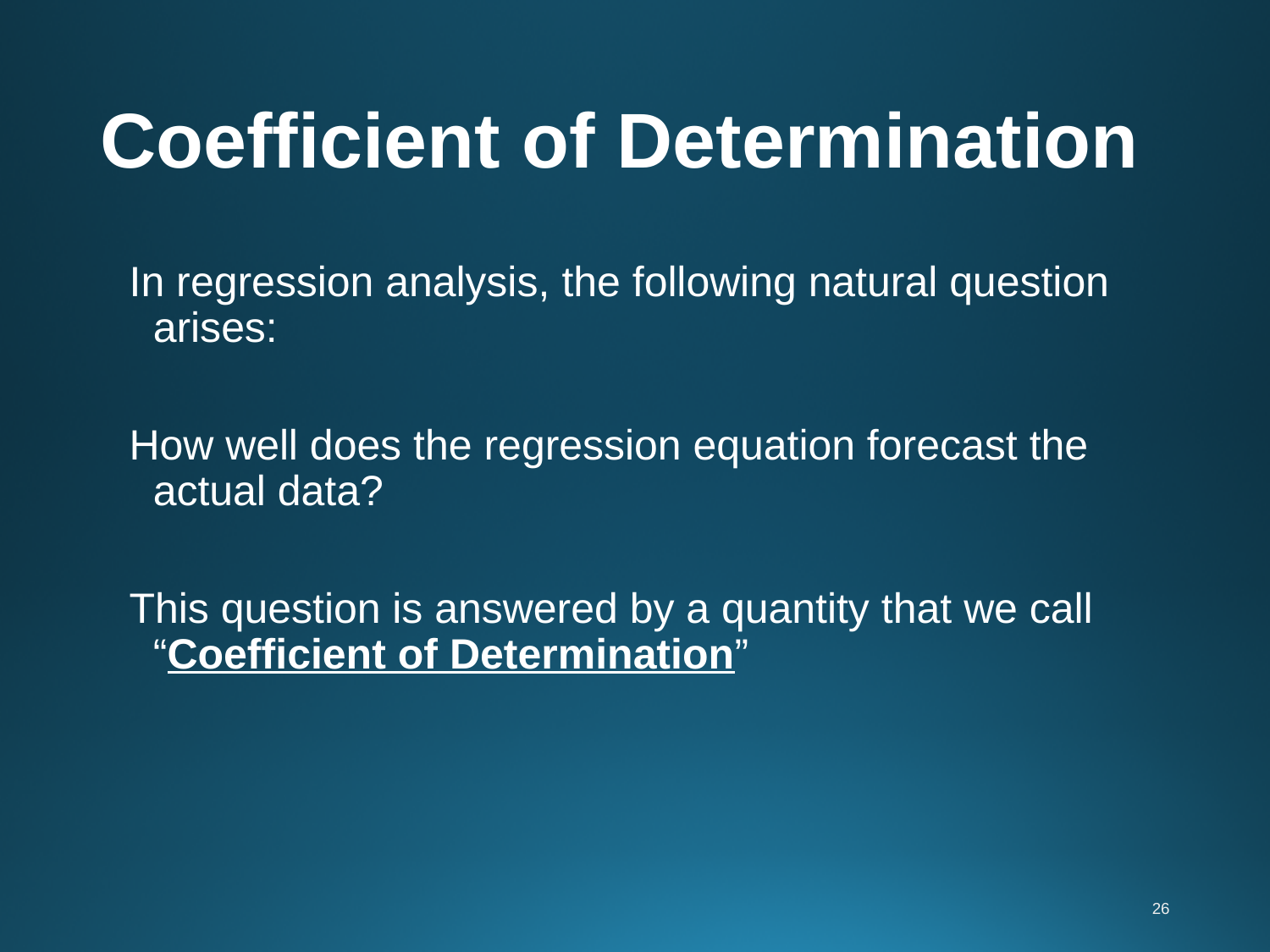

# Coefficient of Determination
In regression analysis, the following natural question arises:

How well does the regression equation forecast the actual data?

This question is answered by a quantity that we call “Coefficient of Determination”
26